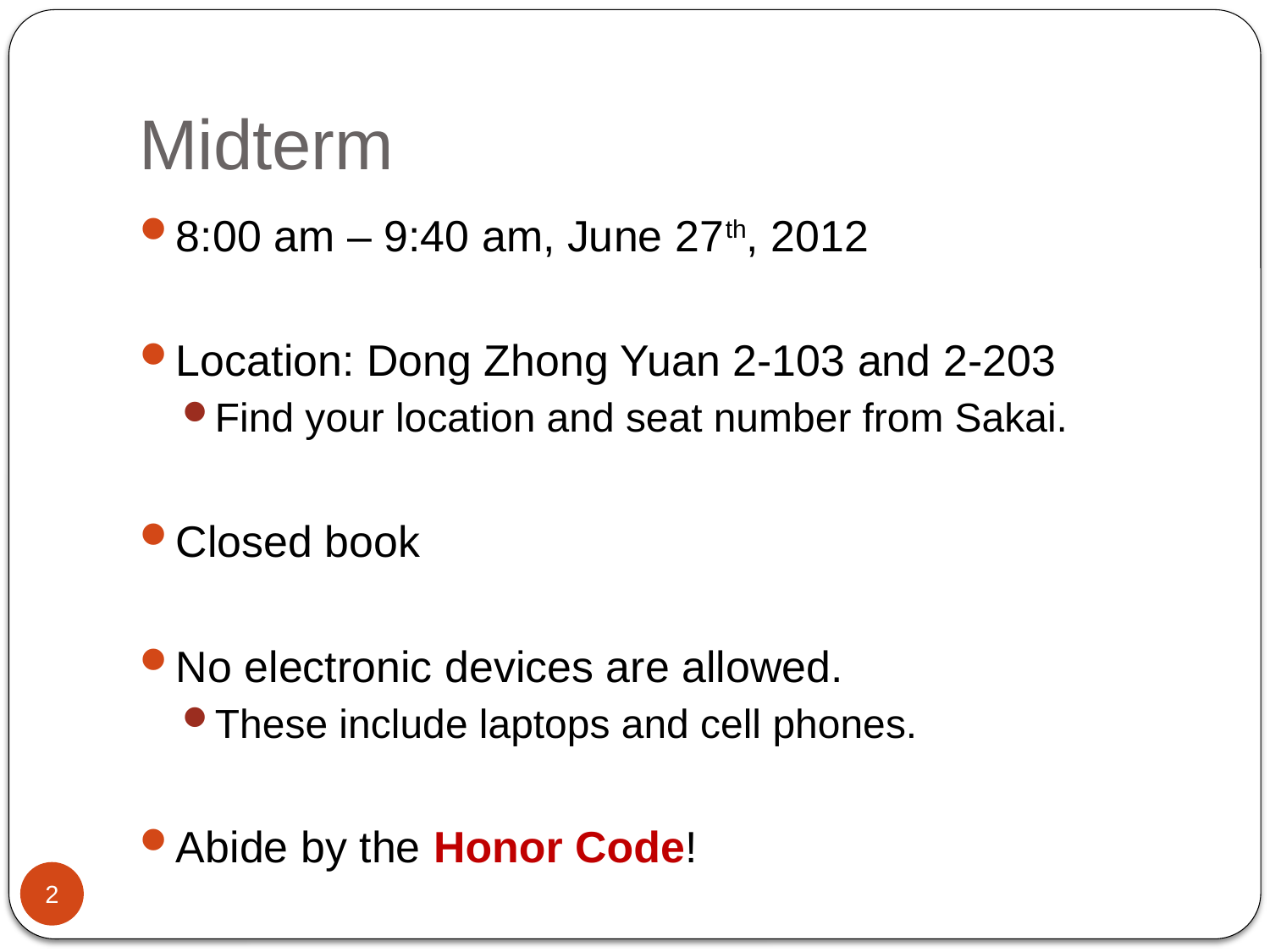

# Midterm
8:00 am – 9:40 am, June 27th, 2012

Location: Dong Zhong Yuan 2-103 and 2-203
Find your location and seat number from Sakai.

Closed book

No electronic devices are allowed.
These include laptops and cell phones.

Abide by the Honor Code!
2